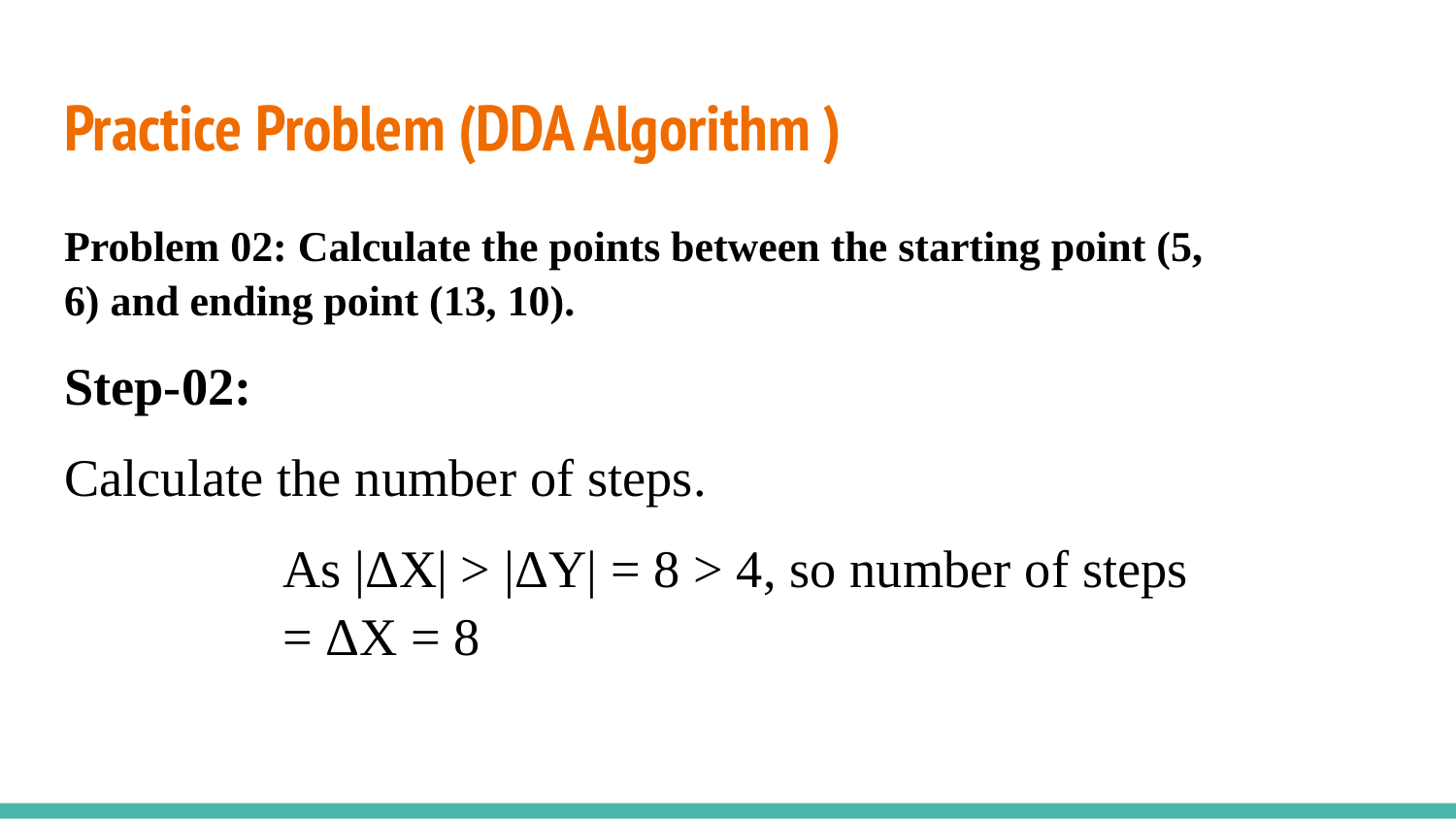

# Practice Problem (DDA Algorithm )
Problem 02: Calculate the points between the starting point (5, 6) and ending point (13, 10).
Step-02:
Calculate the number of steps.
As |ΔX| > |ΔY| = 8 > 4, so number of steps = ΔX = 8

18